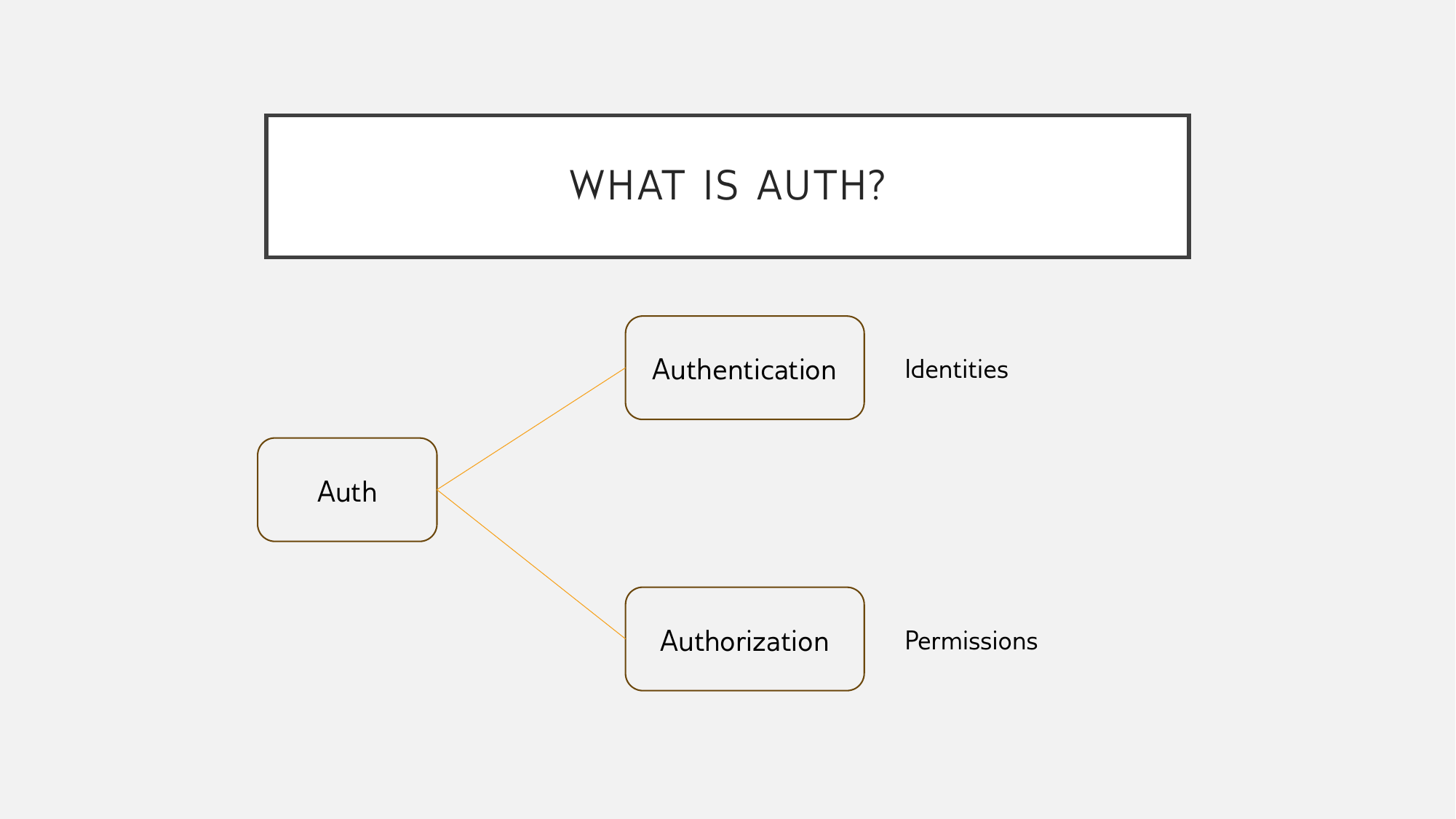

# What is Auth?
Authentication
Identities
Auth
Authorization
Permissions